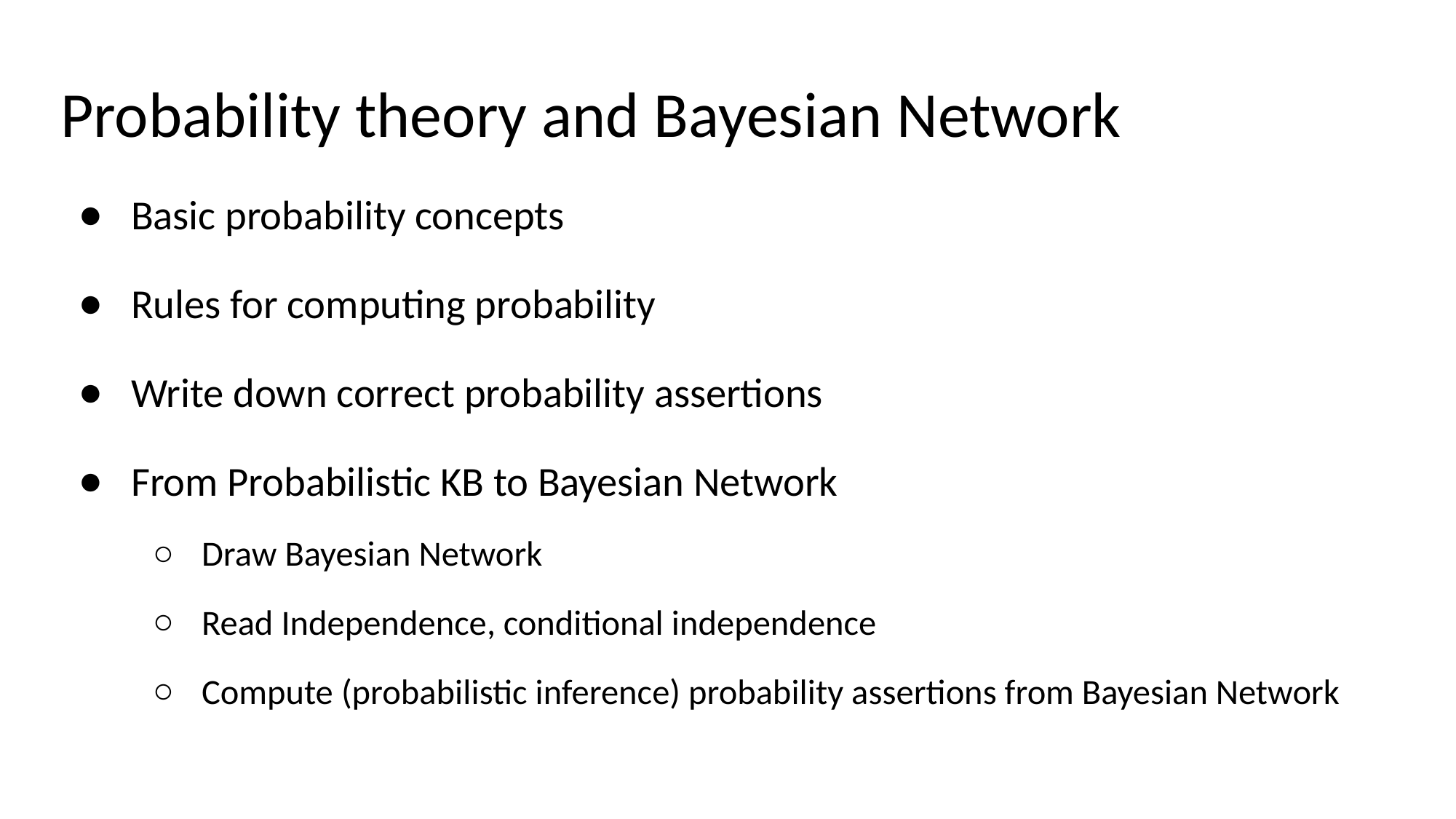

# Probability theory and Bayesian Network
Basic probability concepts

Rules for computing probability

Write down correct probability assertions

From Probabilistic KB to Bayesian Network
Draw Bayesian Network
Read Independence, conditional independence
Compute (probabilistic inference) probability assertions from Bayesian Network